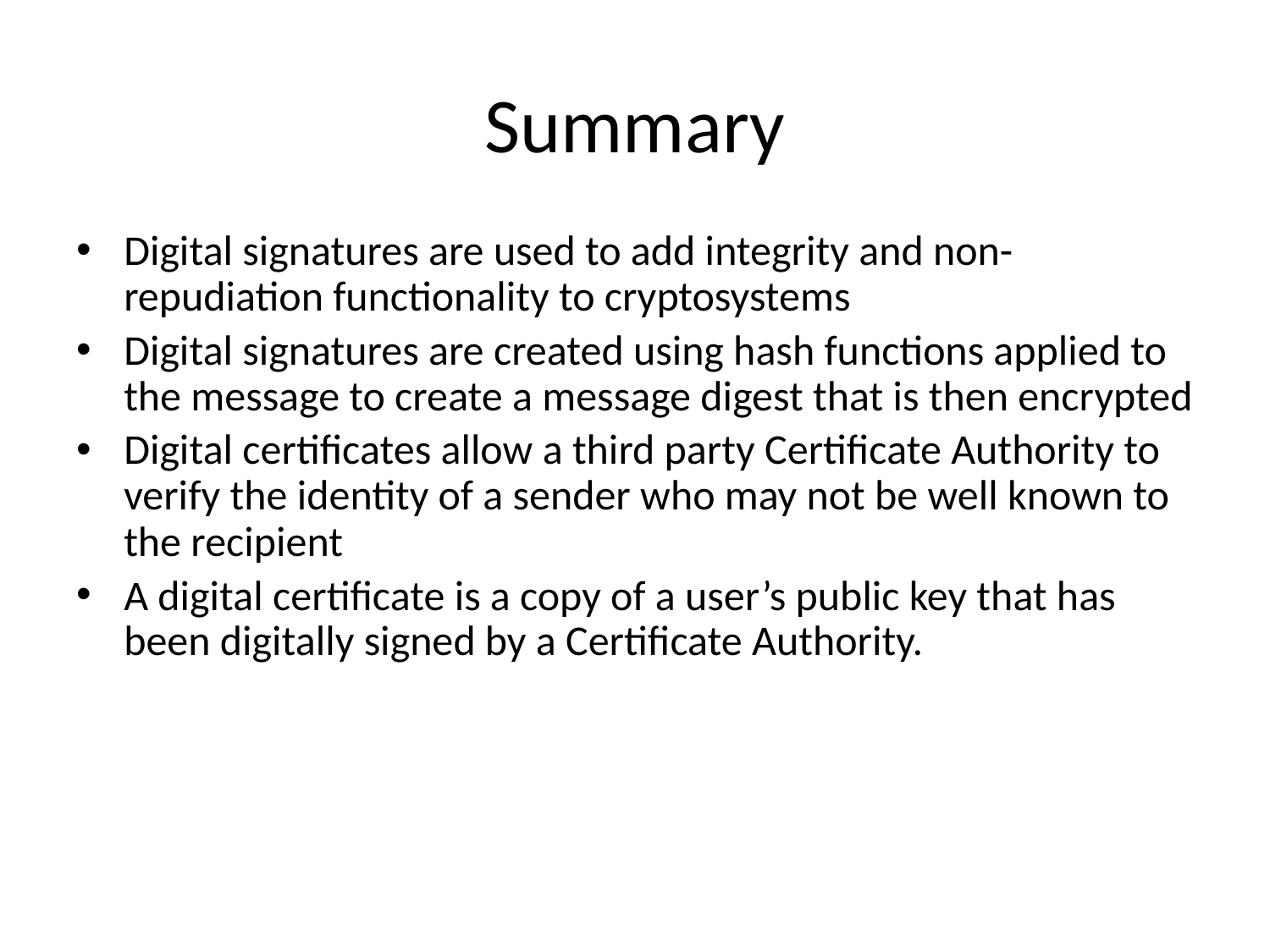

# Summary
Digital signatures are used to add integrity and non-repudiation functionality to cryptosystems
Digital signatures are created using hash functions applied to the message to create a message digest that is then encrypted
Digital certificates allow a third party Certificate Authority to verify the identity of a sender who may not be well known to the recipient
A digital certificate is a copy of a user’s public key that has been digitally signed by a Certificate Authority.